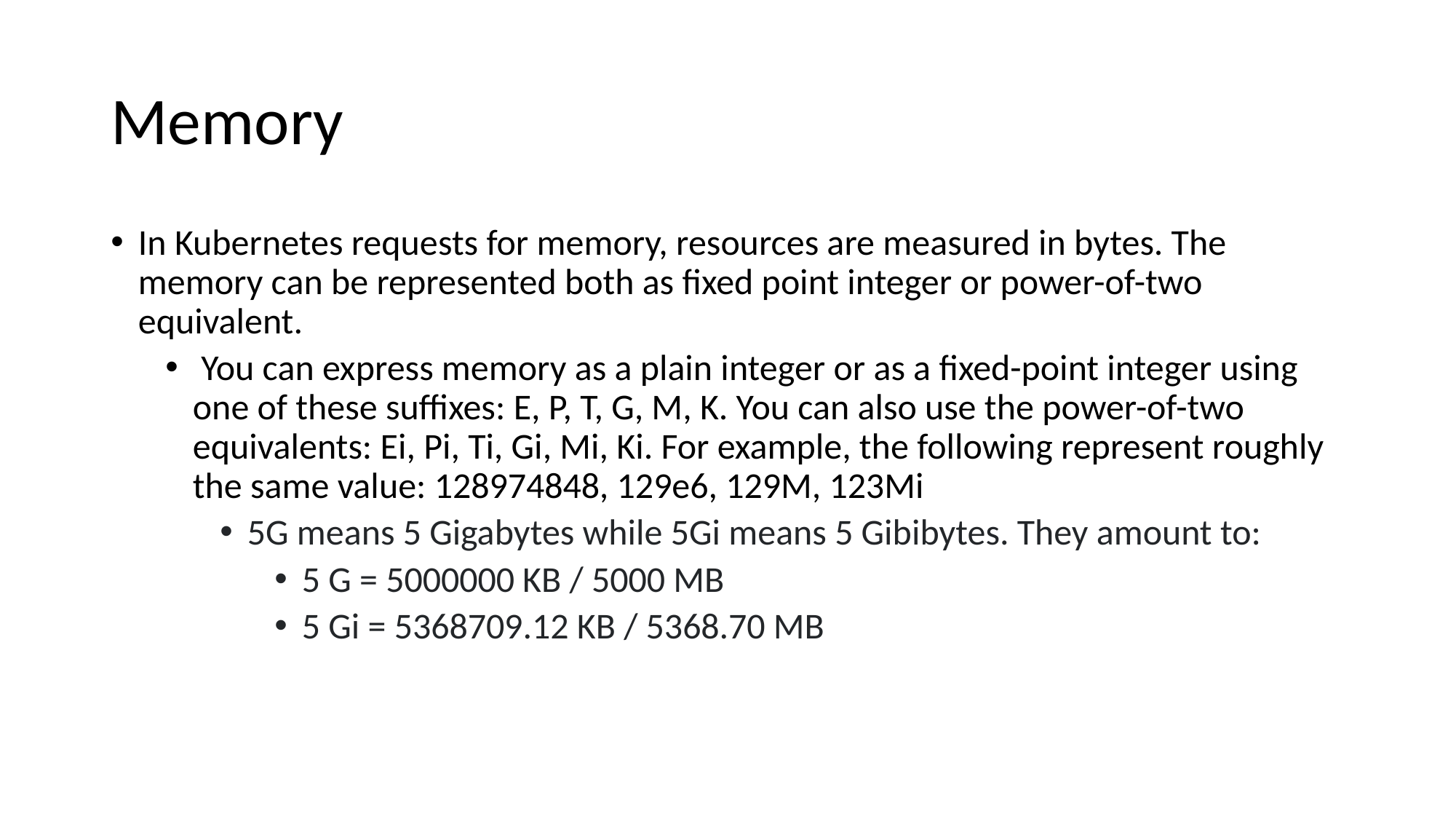

# Memory
In Kubernetes requests for memory, resources are measured in bytes. The memory can be represented both as fixed point integer or power-of-two equivalent.
 You can express memory as a plain integer or as a fixed-point integer using one of these suffixes: E, P, T, G, M, K. You can also use the power-of-two equivalents: Ei, Pi, Ti, Gi, Mi, Ki. For example, the following represent roughly the same value: 128974848, 129e6, 129M, 123Mi
5G means 5 Gigabytes while 5Gi means 5 Gibibytes. They amount to:
5 G = 5000000 KB / 5000 MB
5 Gi = 5368709.12 KB / 5368.70 MB